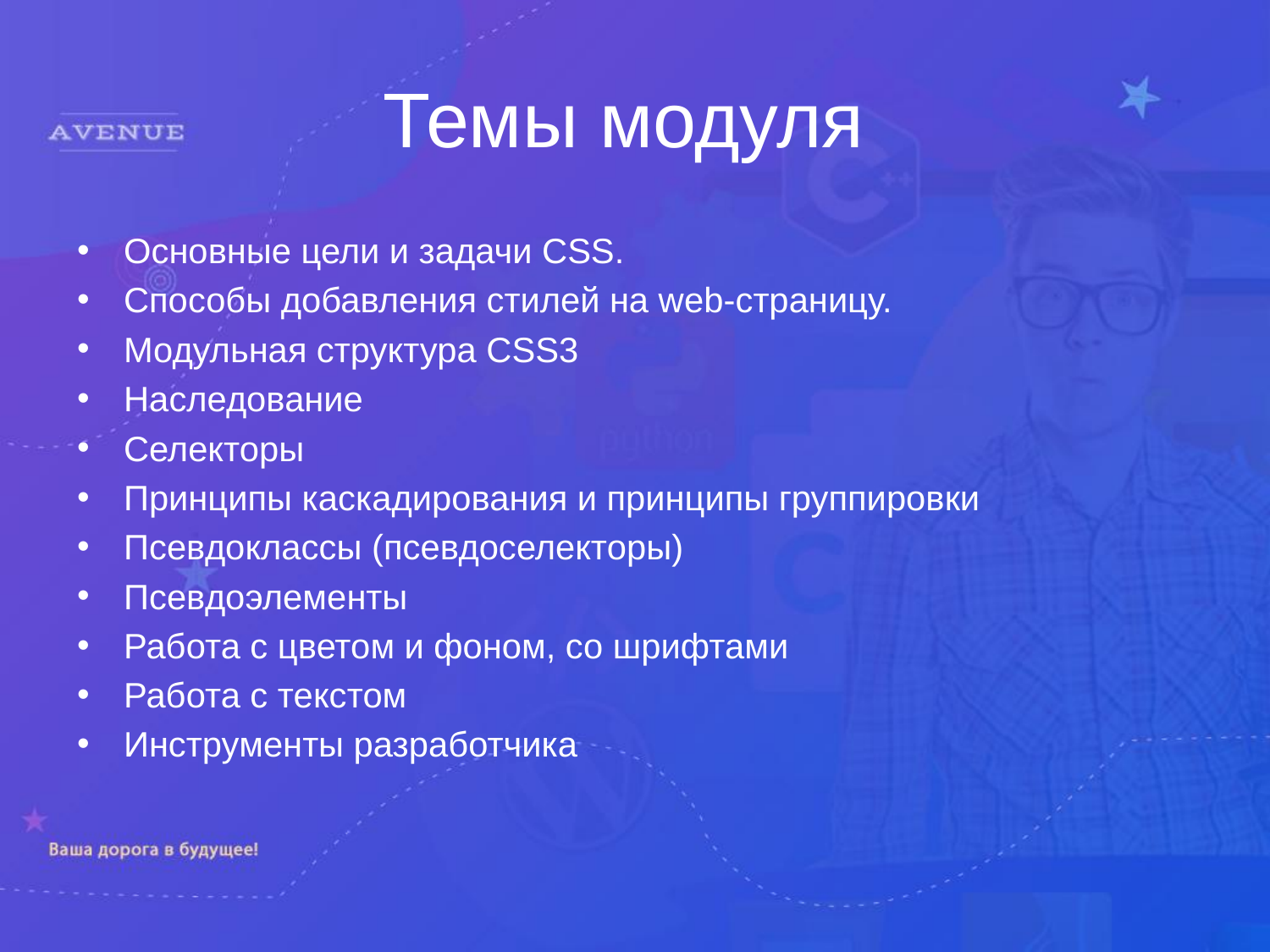

Темы модуля
Основные цели и задачи CSS.
Способы добавления стилей на web-страницу.
Модульная структура CSS3
Наследование
Селекторы
Принципы каскадирования и принципы группировки
Псевдоклассы (псевдоселекторы)
Псевдоэлементы
Работа с цветом и фоном, со шрифтами
Работа с текстом
Инструменты разработчика